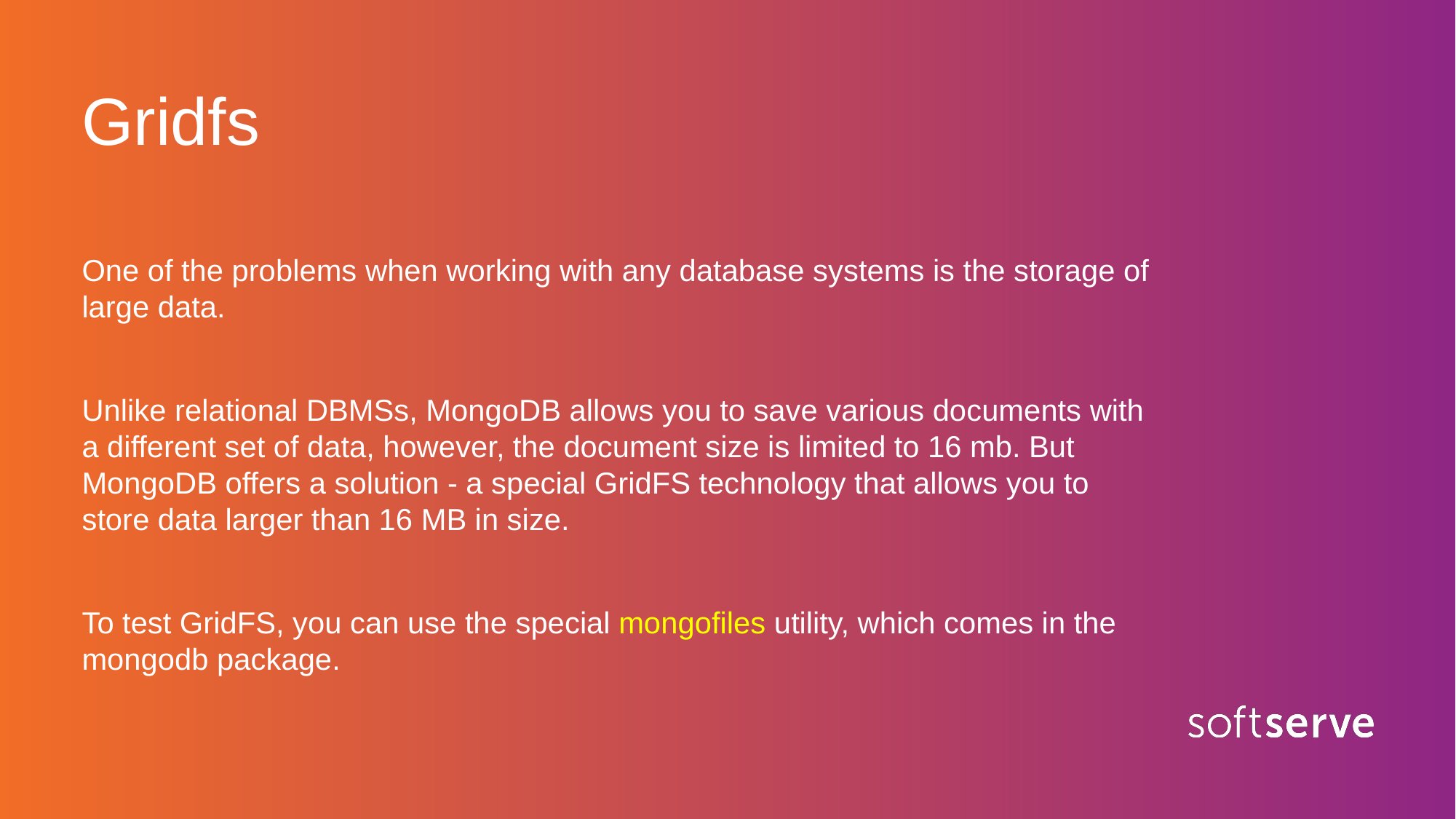

# Gridfs
One of the problems when working with any database systems is the storage of large data.

Unlike relational DBMSs, MongoDB allows you to save various documents with a different set of data, however, the document size is limited to 16 mb. But MongoDB offers a solution - a special GridFS technology that allows you to store data larger than 16 MB in size.

To test GridFS, you can use the special mongofiles utility, which comes in the mongodb package.